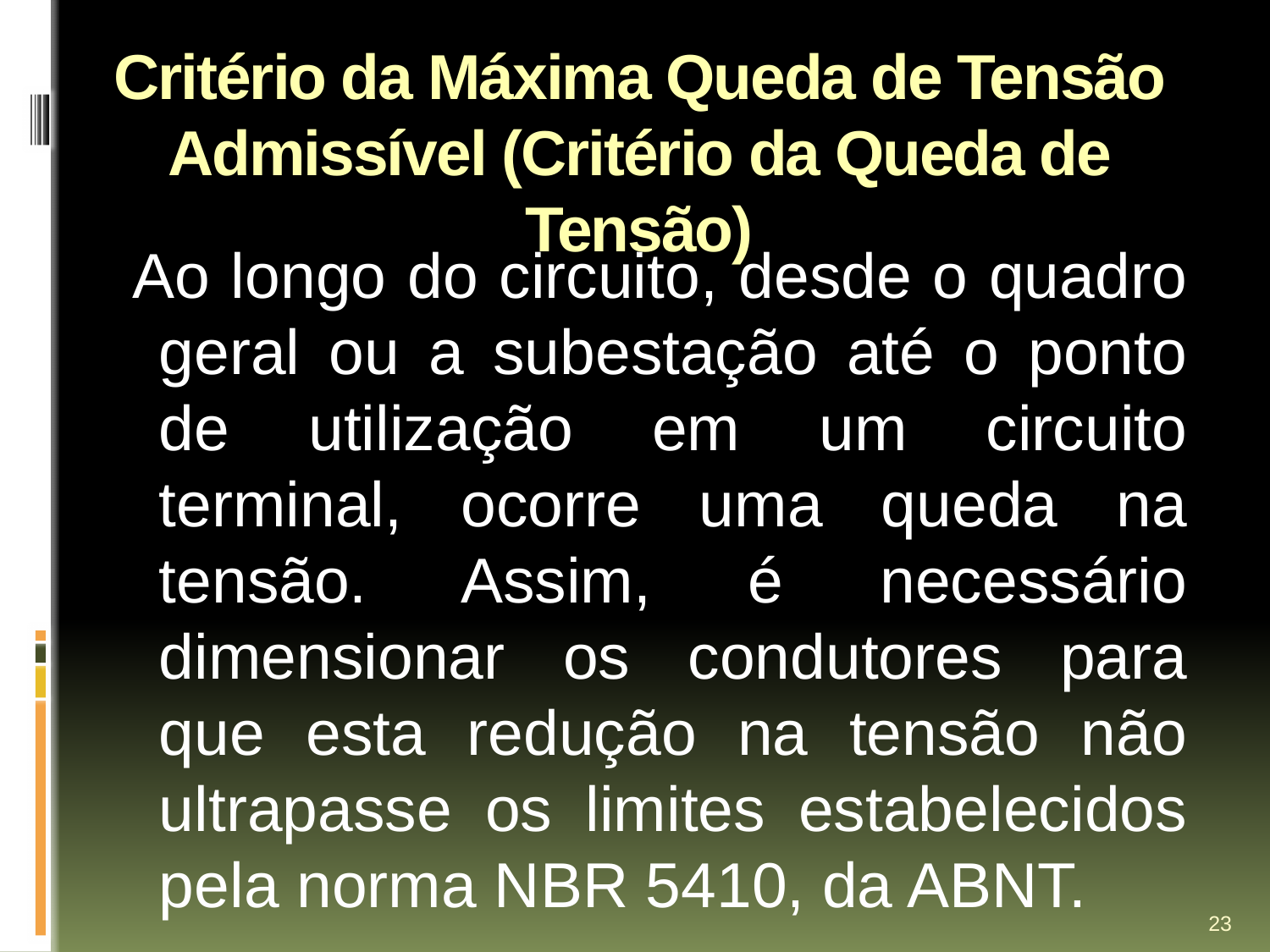

# Critério da Máxima Queda de Tensão Admissível (Critério da Queda de Tensão)
 Ao longo do circuito, desde o quadro geral ou a subestação até o ponto de utilização em um circuito terminal, ocorre uma queda na tensão. Assim, é necessário dimensionar os condutores para que esta redução na tensão não ultrapasse os limites estabelecidos pela norma NBR 5410, da ABNT.

23